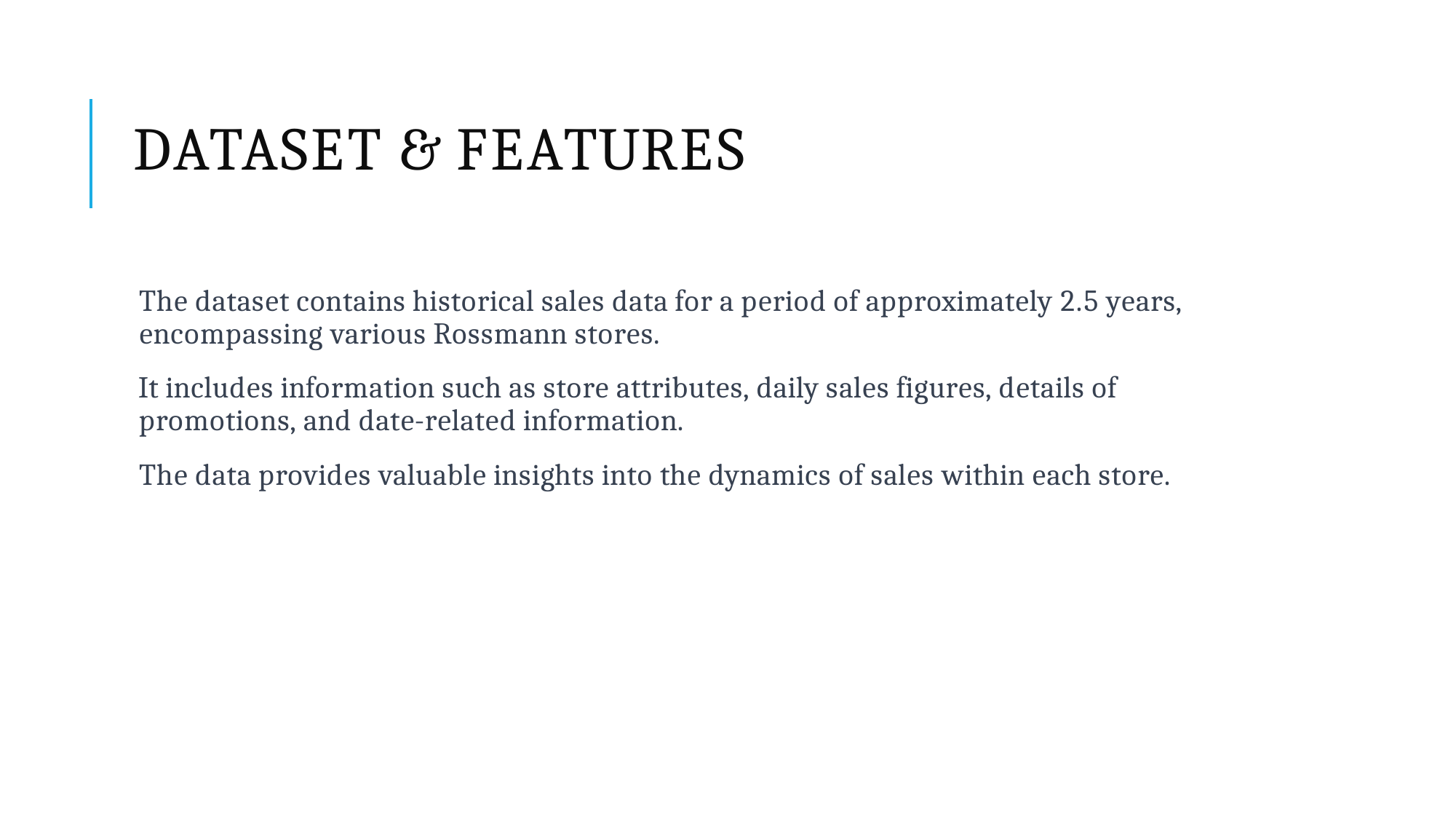

# Dataset & Features
The dataset contains historical sales data for a period of approximately 2.5 years, encompassing various Rossmann stores.
It includes information such as store attributes, daily sales figures, details of promotions, and date-related information.
The data provides valuable insights into the dynamics of sales within each store.